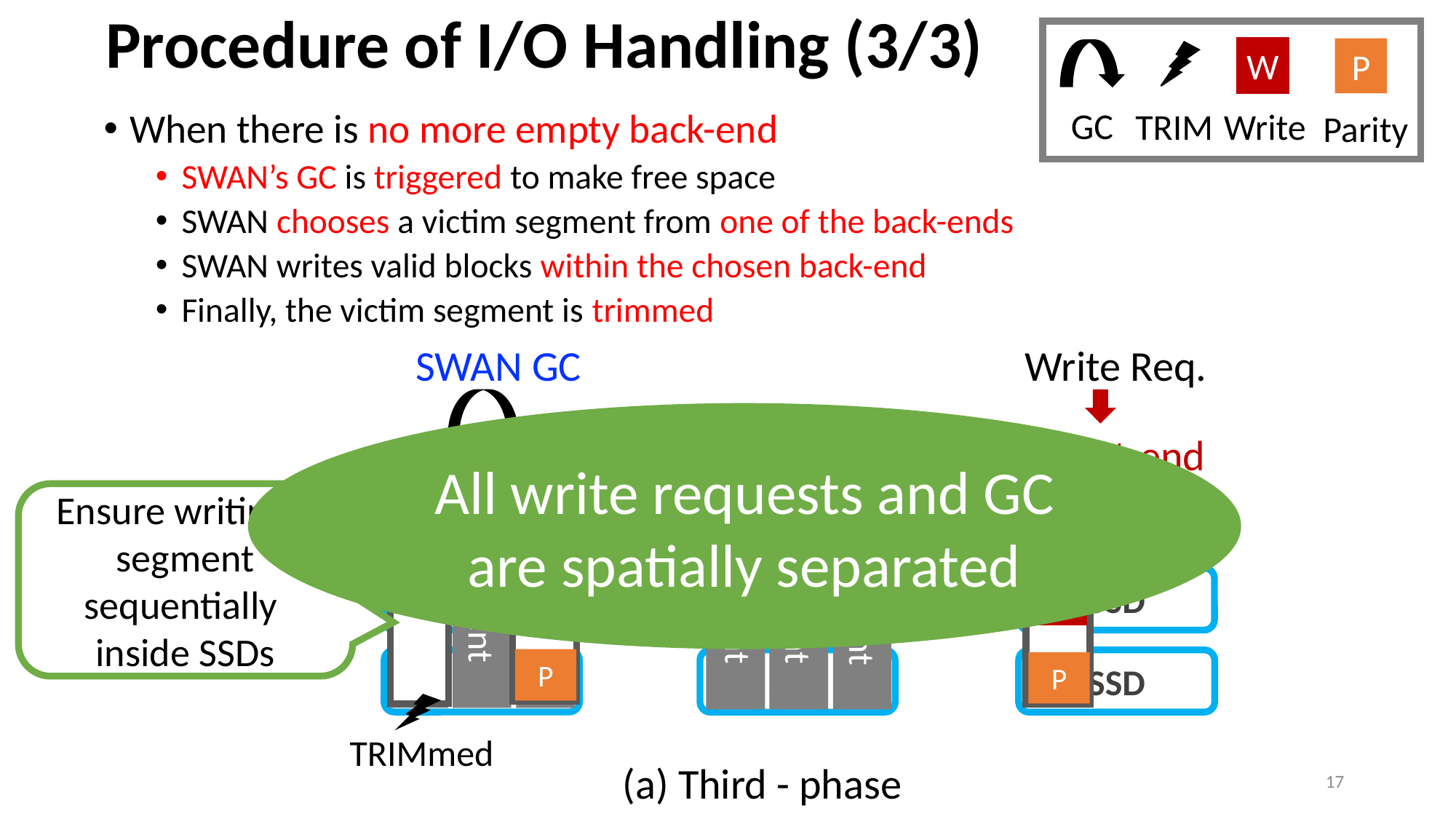

# Procedure of I/O Handling (3/3)

Parity

W
P

GC
Write
TRIM
When there is no more empty back-end
SWAN’s GC is triggered to make free space
SWAN chooses a victim segment from one of the back-ends
SWAN writes valid blocks within the chosen back-end
Finally, the victim segment is trimmed

Write Req.
SWAN GC

All write requests and GC are spatially separated
Back-end
Front-end
Back-end
Ensure writing a segment sequentially  inside SSDs
SSD
SSD

W
W
SSD

SSD
Segment
Segment
W
Segment
Segment
Segment
Segment
W
P

SSD
SSD
P

TRIMmed
(a) Third - phase
17